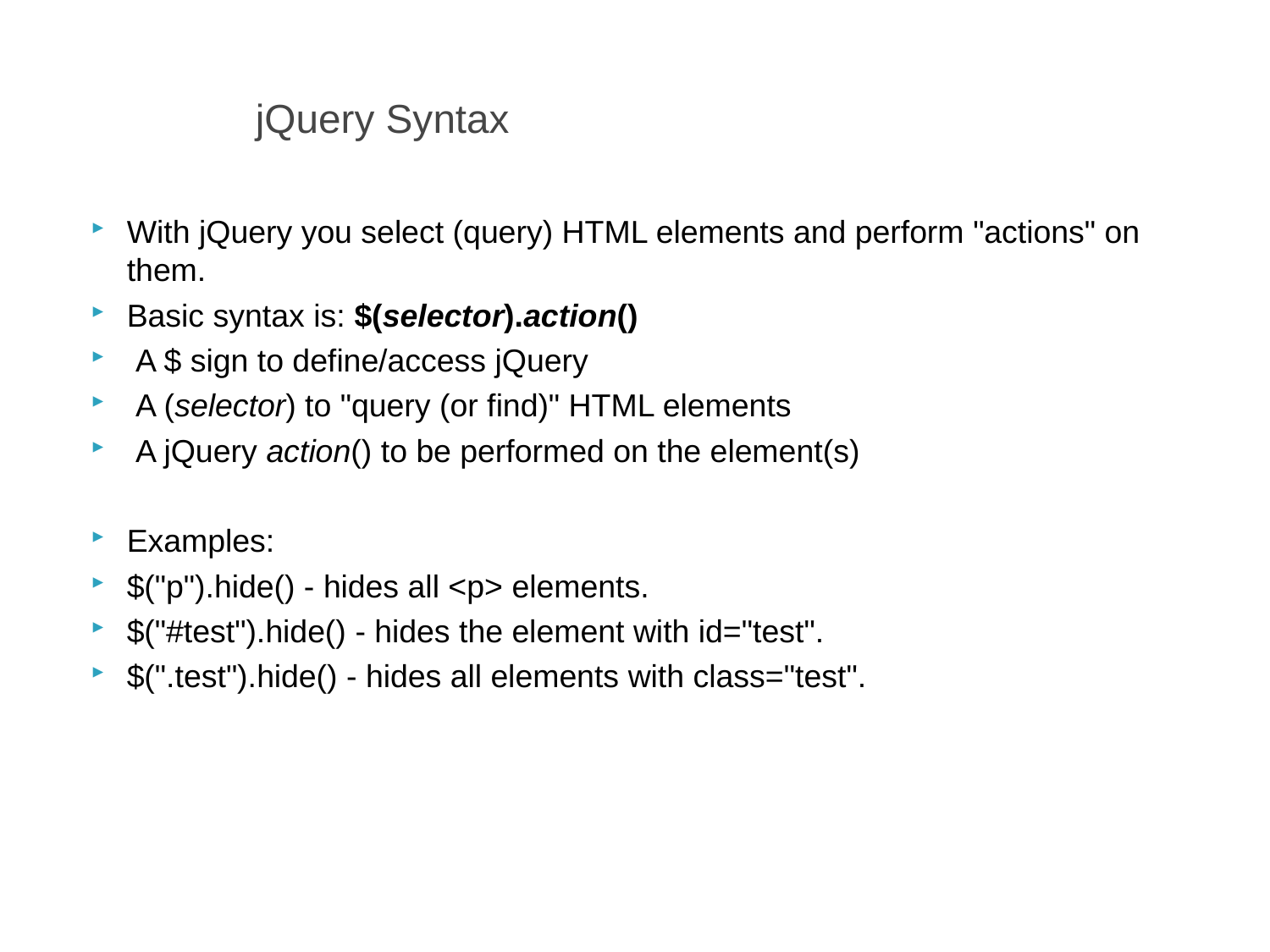

# jQuery Syntax
With jQuery you select (query) HTML elements and perform "actions" on them.
Basic syntax is: $(selector).action()
 A $ sign to define/access jQuery
 A (selector) to "query (or find)" HTML elements
 A jQuery action() to be performed on the element(s)

Examples:
$("p").hide() - hides all <p> elements.
$("#test").hide() - hides the element with id="test".
$(".test").hide() - hides all elements with class="test".